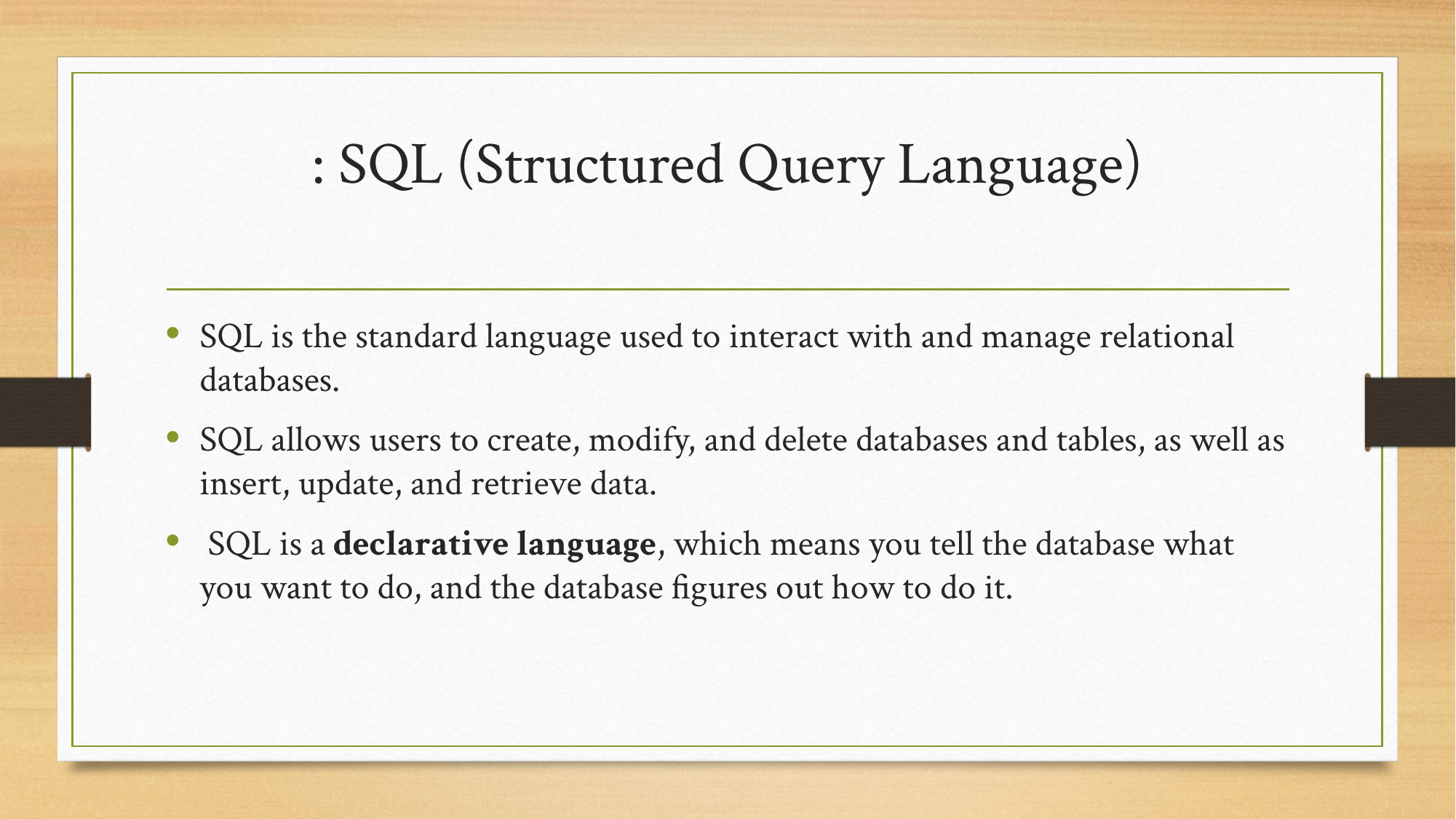

# : SQL (Structured Query Language)
SQL is the standard language used to interact with and manage relational databases.
SQL allows users to create, modify, and delete databases and tables, as well as insert, update, and retrieve data.
 SQL is a declarative language, which means you tell the database what you want to do, and the database figures out how to do it.